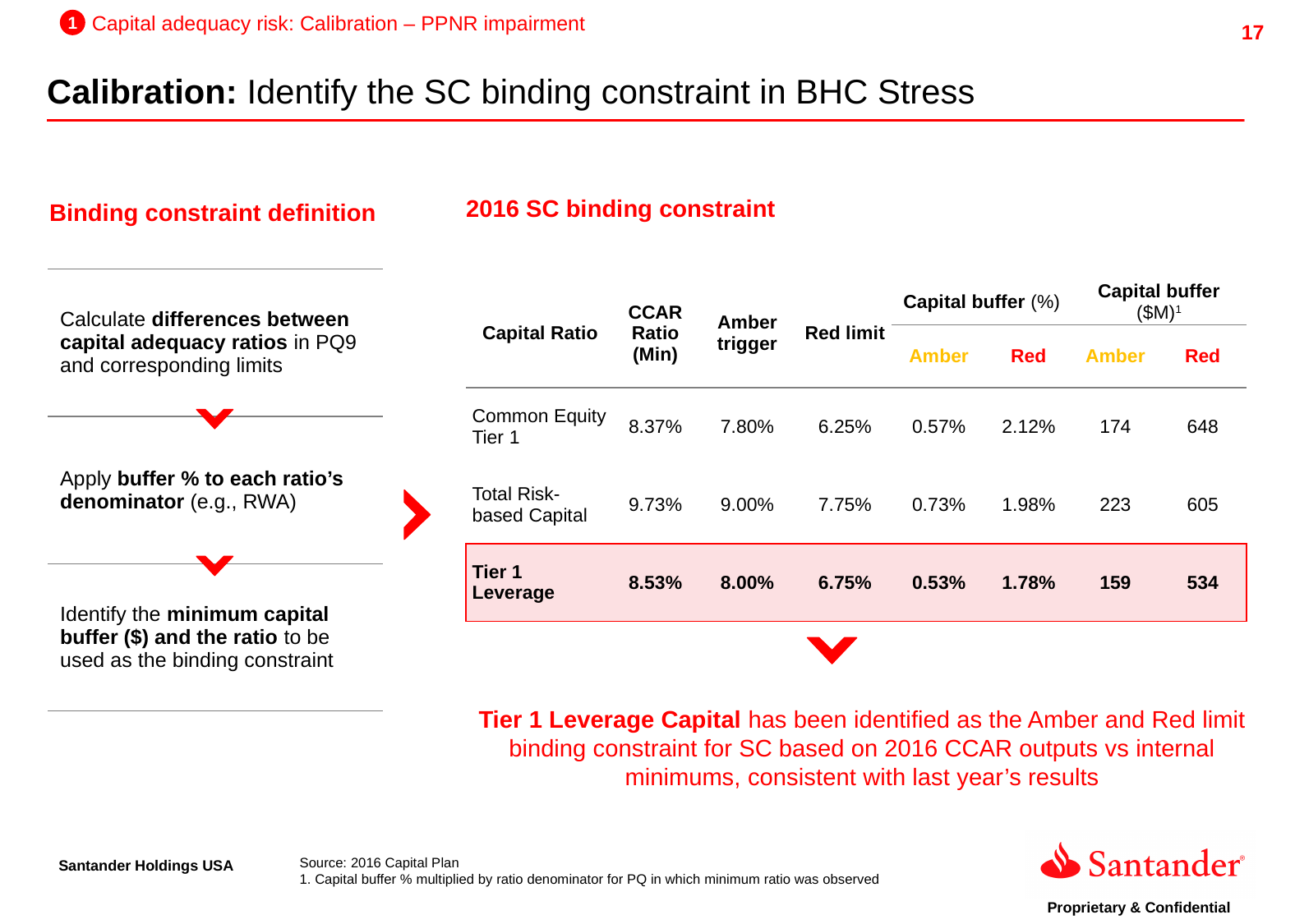

1
Capital adequacy risk: Calibration – PPNR impairment
Calibration: Identify the SC binding constraint in BHC Stress
Binding constraint definition
2016 SC binding constraint
| Calculate differences between capital adequacy ratios in PQ9 and corresponding limits |
| --- |
| Apply buffer % to each ratio’s denominator (e.g., RWA) |
| Identify the minimum capital buffer ($) and the ratio to be used as the binding constraint |
| Capital Ratio | CCAR Ratio (Min) | Amber trigger | Red limit | Capital buffer (%) |  | Capital buffer ($M)1 |  |
| --- | --- | --- | --- | --- | --- | --- | --- |
|  |  |  |  | Amber | Red | Amber | Red |
| Common Equity Tier 1 | 8.37% | 7.80% | 6.25% | 0.57% | 2.12% | 174 | 648 |
| Total Risk-based Capital | 9.73% | 9.00% | 7.75% | 0.73% | 1.98% | 223 | 605 |
| Tier 1 Leverage | 8.53% | 8.00% | 6.75% | 0.53% | 1.78% | 159 | 534 |

Tier 1 Leverage Capital has been identified as the Amber and Red limit binding constraint for SC based on 2016 CCAR outputs vs internal minimums, consistent with last year’s results
Source: 2016 Capital Plan
1. Capital buffer % multiplied by ratio denominator for PQ in which minimum ratio was observed